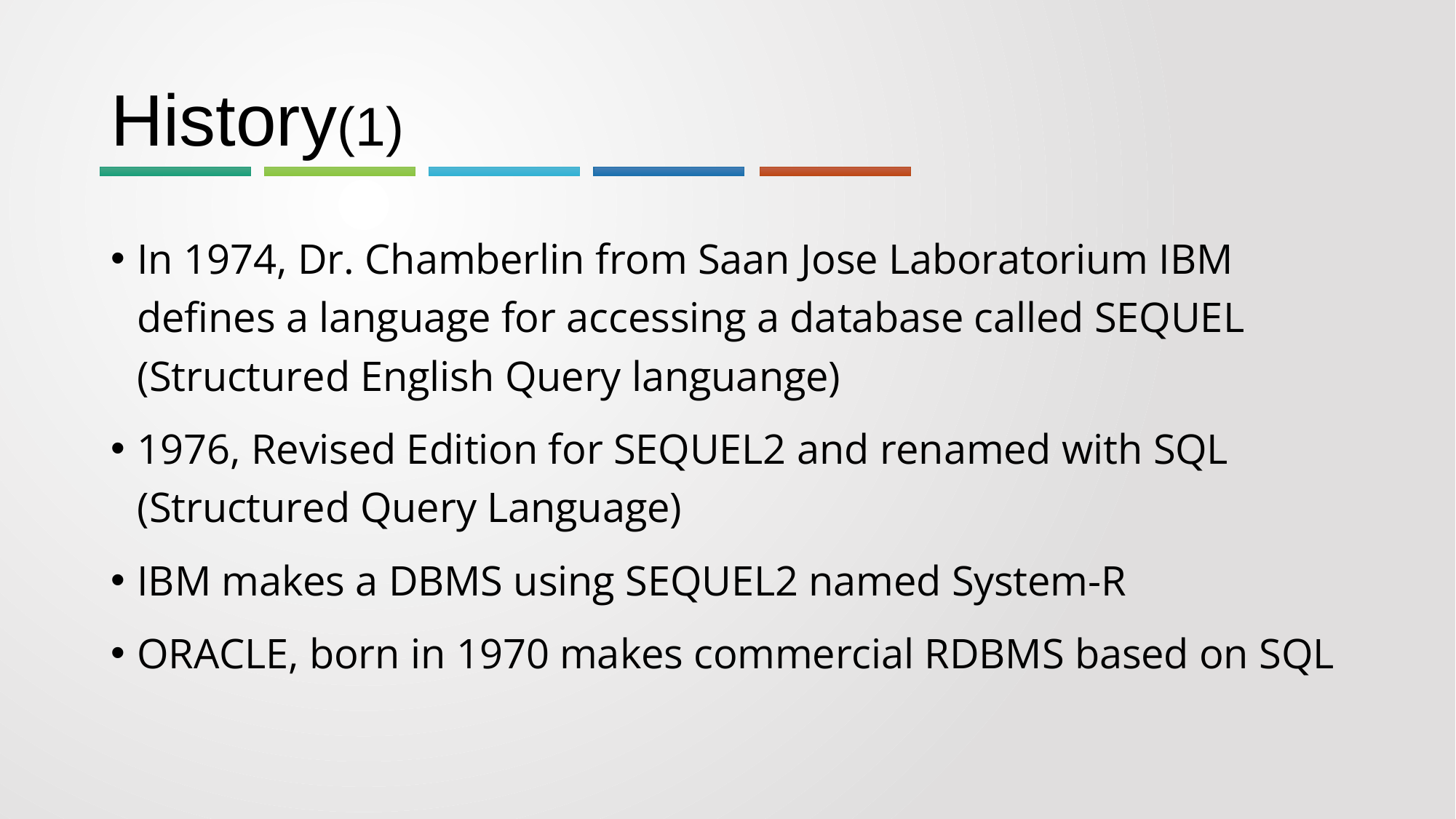

# History(1)
In 1974, Dr. Chamberlin from Saan Jose Laboratorium IBM defines a language for accessing a database called SEQUEL (Structured English Query languange)
1976, Revised Edition for SEQUEL2 and renamed with SQL (Structured Query Language)
IBM makes a DBMS using SEQUEL2 named System-R
ORACLE, born in 1970 makes commercial RDBMS based on SQL